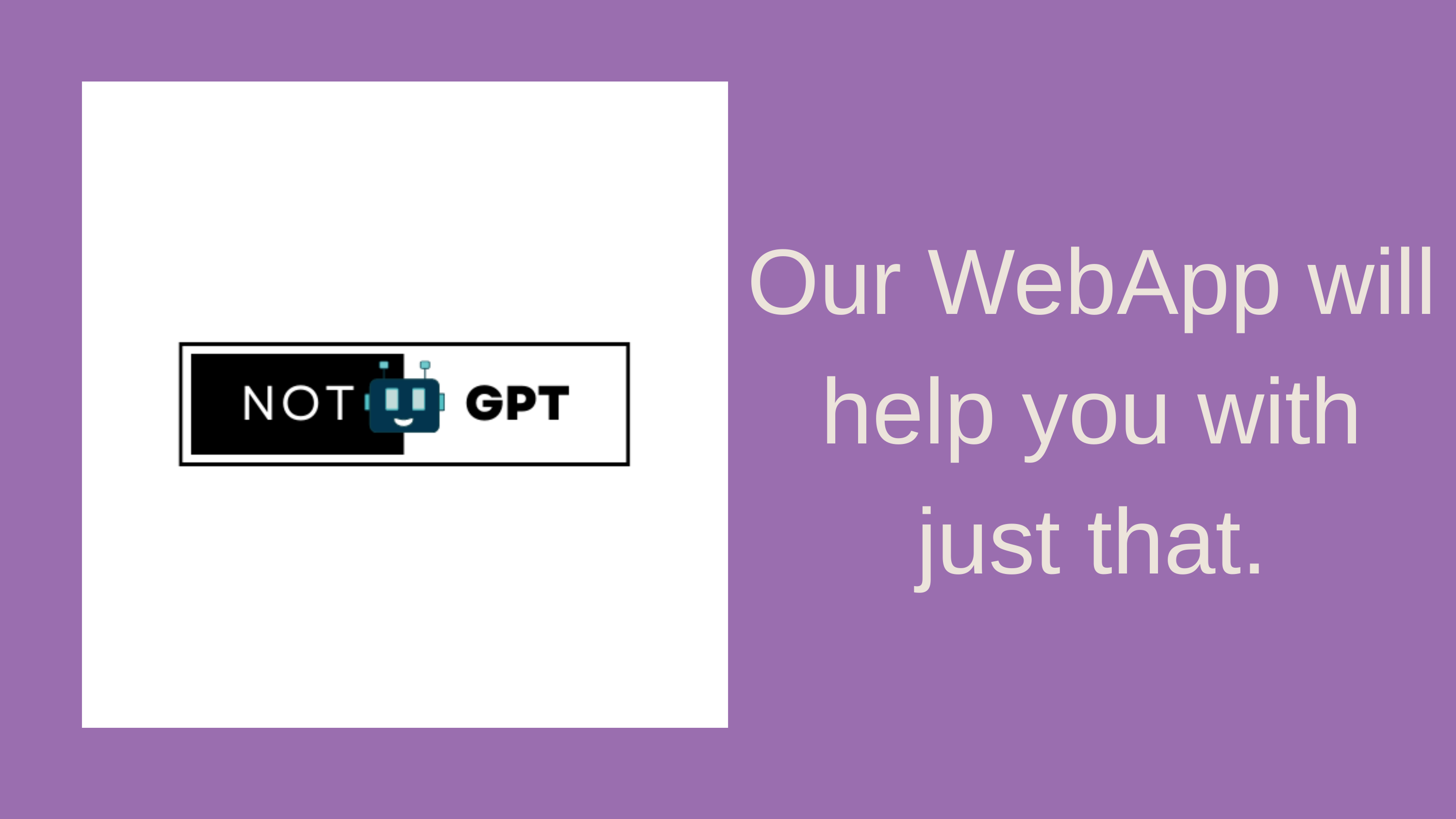

Our WebApp will help you with just that.